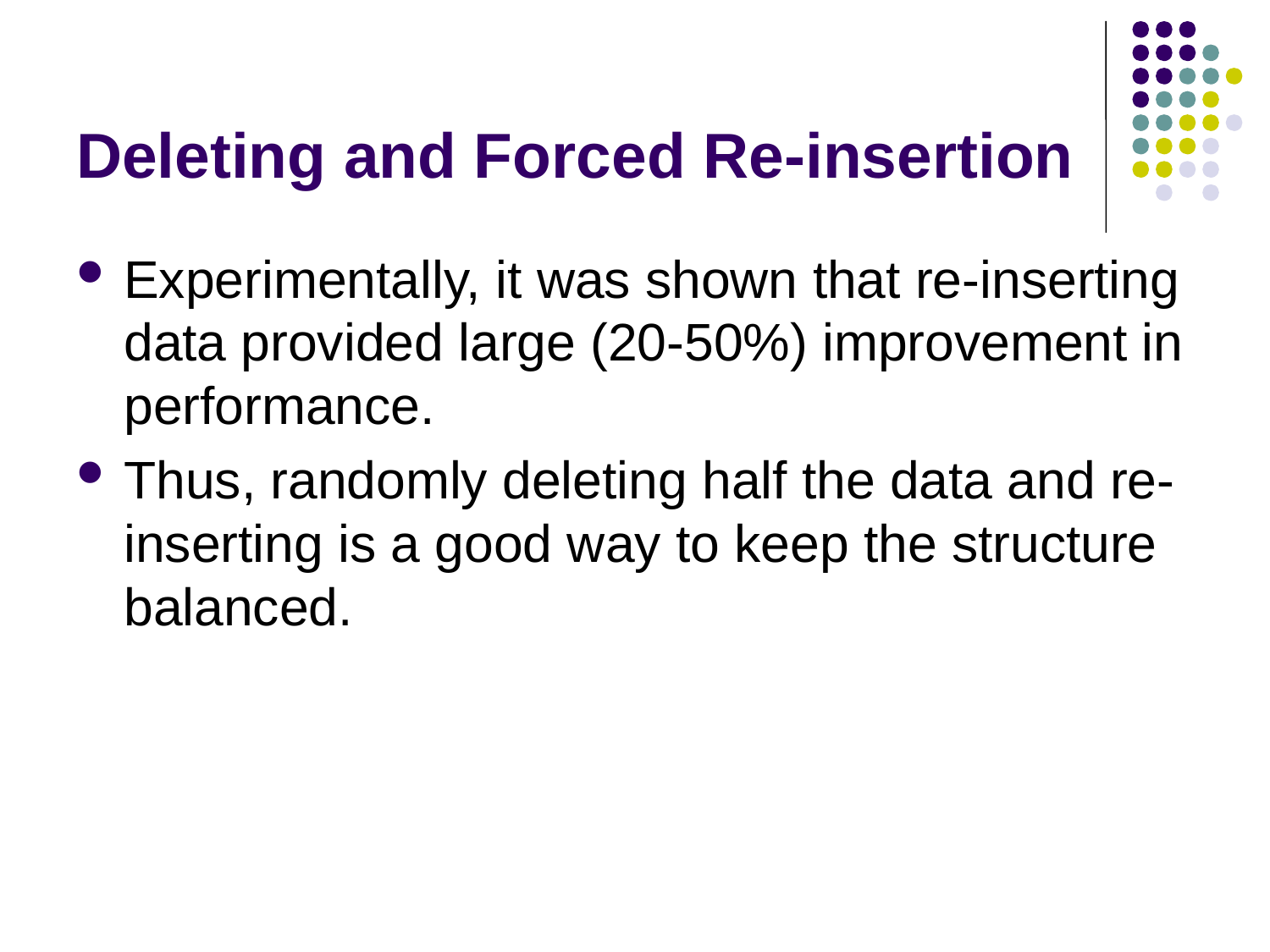

# Deleting and Forced Re-insertion
Experimentally, it was shown that re-inserting data provided large (20-50%) improvement in performance.
Thus, randomly deleting half the data and re-inserting is a good way to keep the structure balanced.